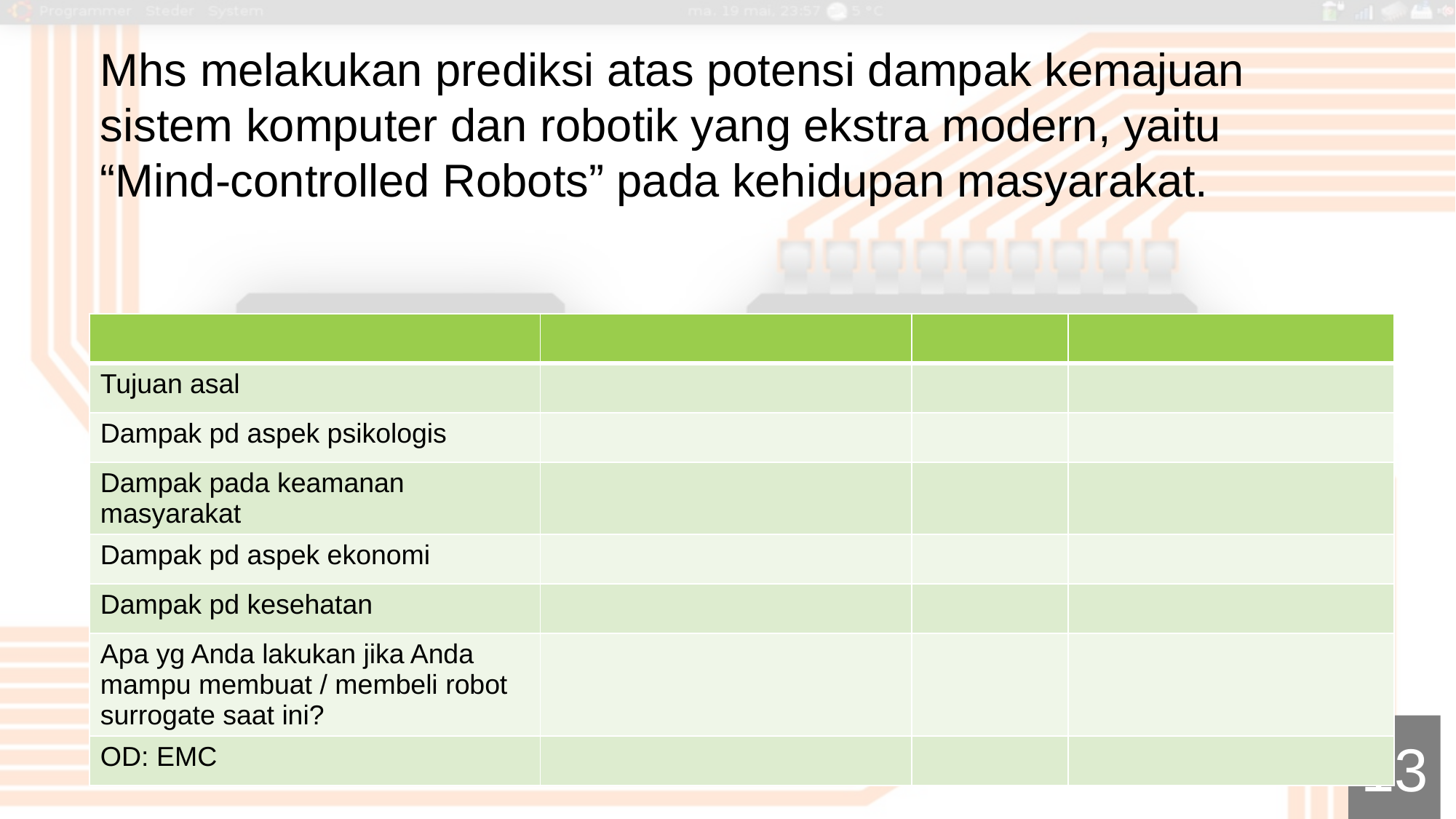

Mhs melakukan prediksi atas potensi dampak kemajuan sistem komputer dan robotik yang ekstra modern, yaitu “Mind-controlled Robots” pada kehidupan masyarakat.
|  |  |  |  |
| --- | --- | --- | --- |
| Tujuan asal |  |  |  |
| Dampak pd aspek psikologis |  |  |  |
| Dampak pada keamanan masyarakat |  |  |  |
| Dampak pd aspek ekonomi |  |  |  |
| Dampak pd kesehatan |  |  |  |
| Apa yg Anda lakukan jika Anda mampu membuat / membeli robot surrogate saat ini? |  |  |  |
| OD: EMC |  |  |  |
13